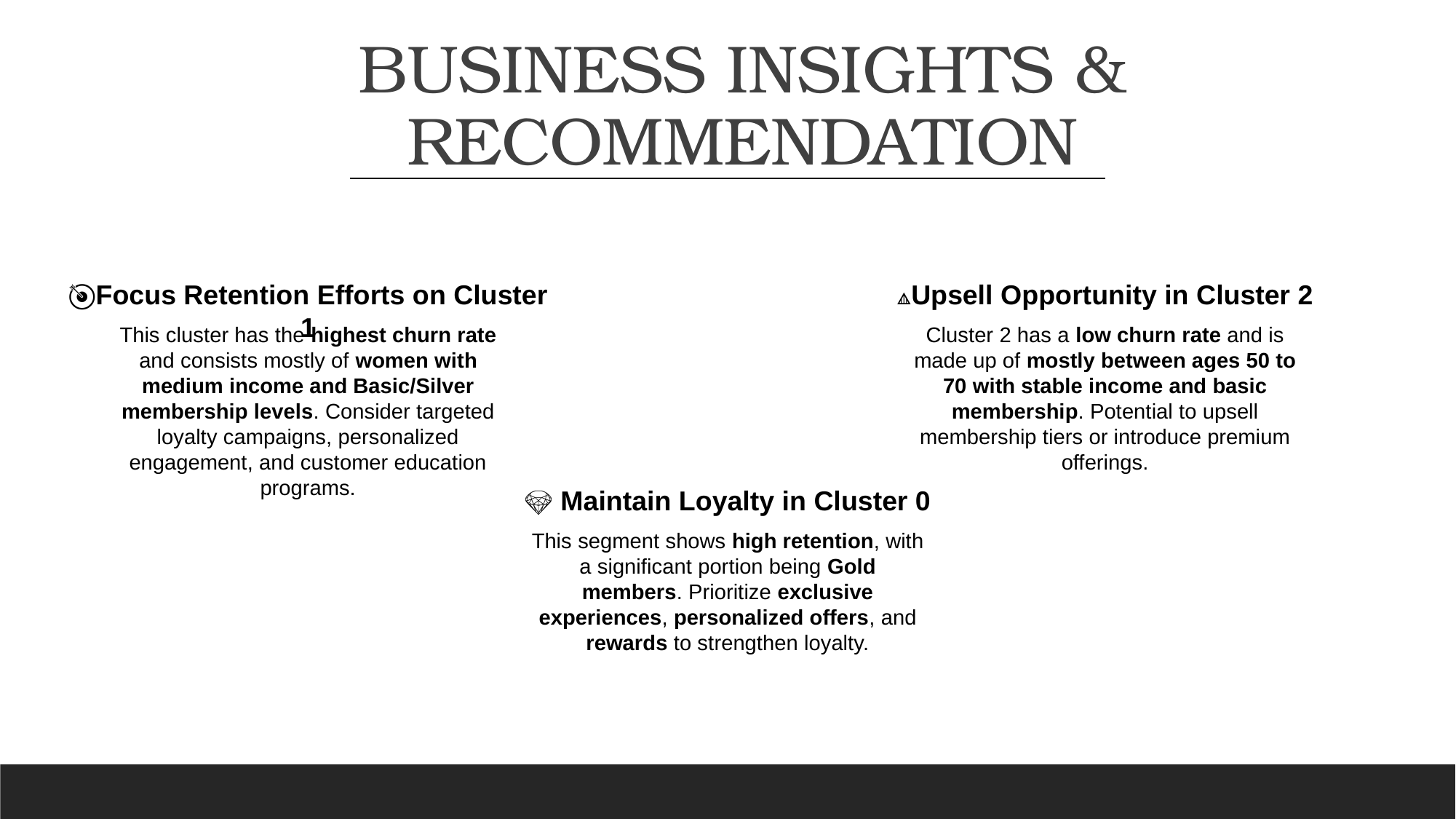

BUSINESS INSIGHTS & RECOMMENDATION
🎯Focus Retention Efforts on Cluster 1
🔼Upsell Opportunity in Cluster 2
This cluster has the highest churn rate and consists mostly of women with medium income and Basic/Silver membership levels. Consider targeted loyalty campaigns, personalized engagement, and customer education programs.
Cluster 2 has a low churn rate and is made up of mostly between ages 50 to 70 with stable income and basic membership. Potential to upsell membership tiers or introduce premium offerings.
💎 Maintain Loyalty in Cluster 0
This segment shows high retention, with a significant portion being Gold members. Prioritize exclusive experiences, personalized offers, and rewards to strengthen loyalty.